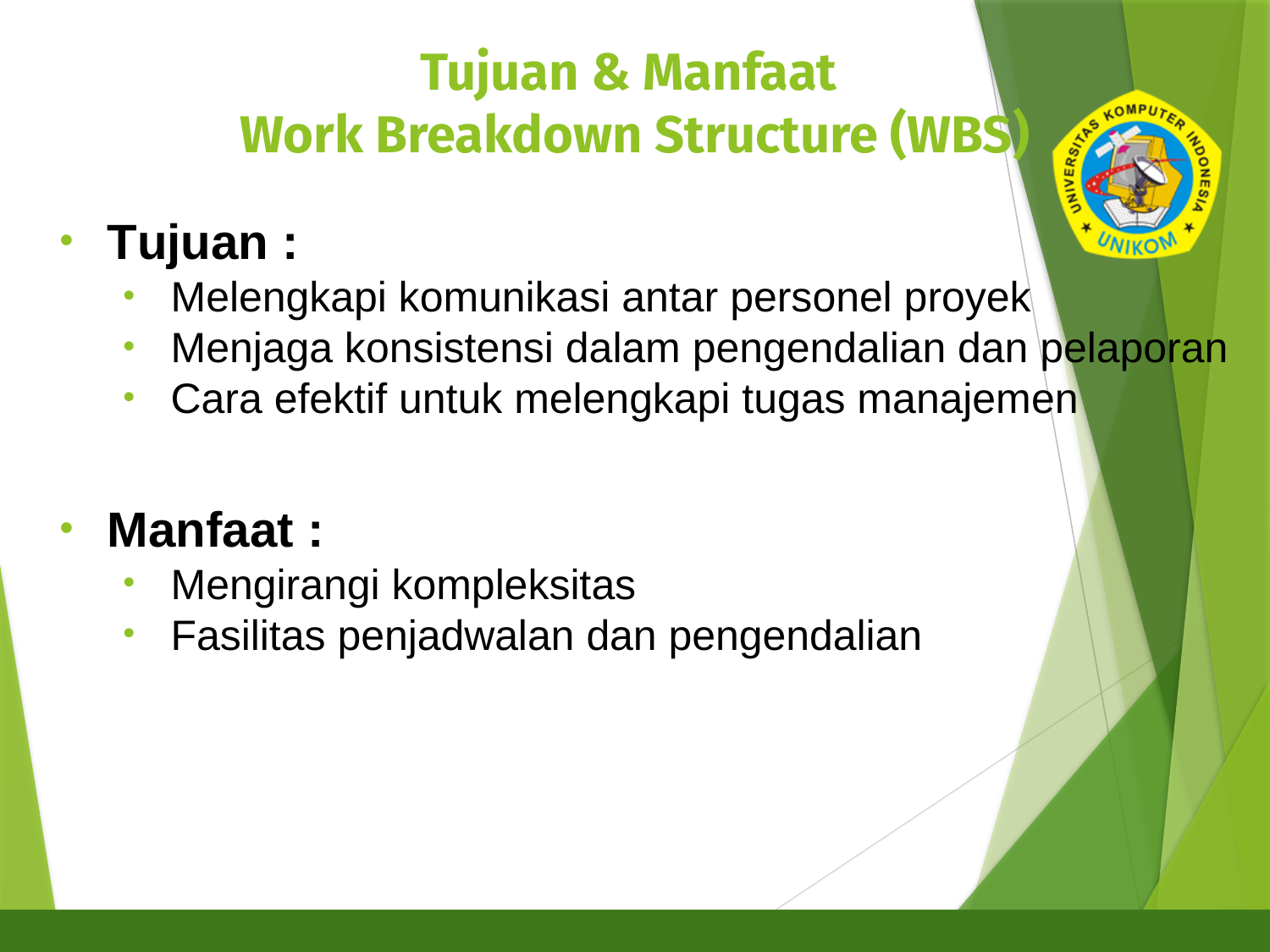

# Tujuan & Manfaat Work Breakdown Structure (WBS)
13
Tujuan :
Melengkapi komunikasi antar personel proyek
Menjaga konsistensi dalam pengendalian dan pelaporan
Cara efektif untuk melengkapi tugas manajemen

Manfaat :
Mengirangi kompleksitas
Fasilitas penjadwalan dan pengendalian